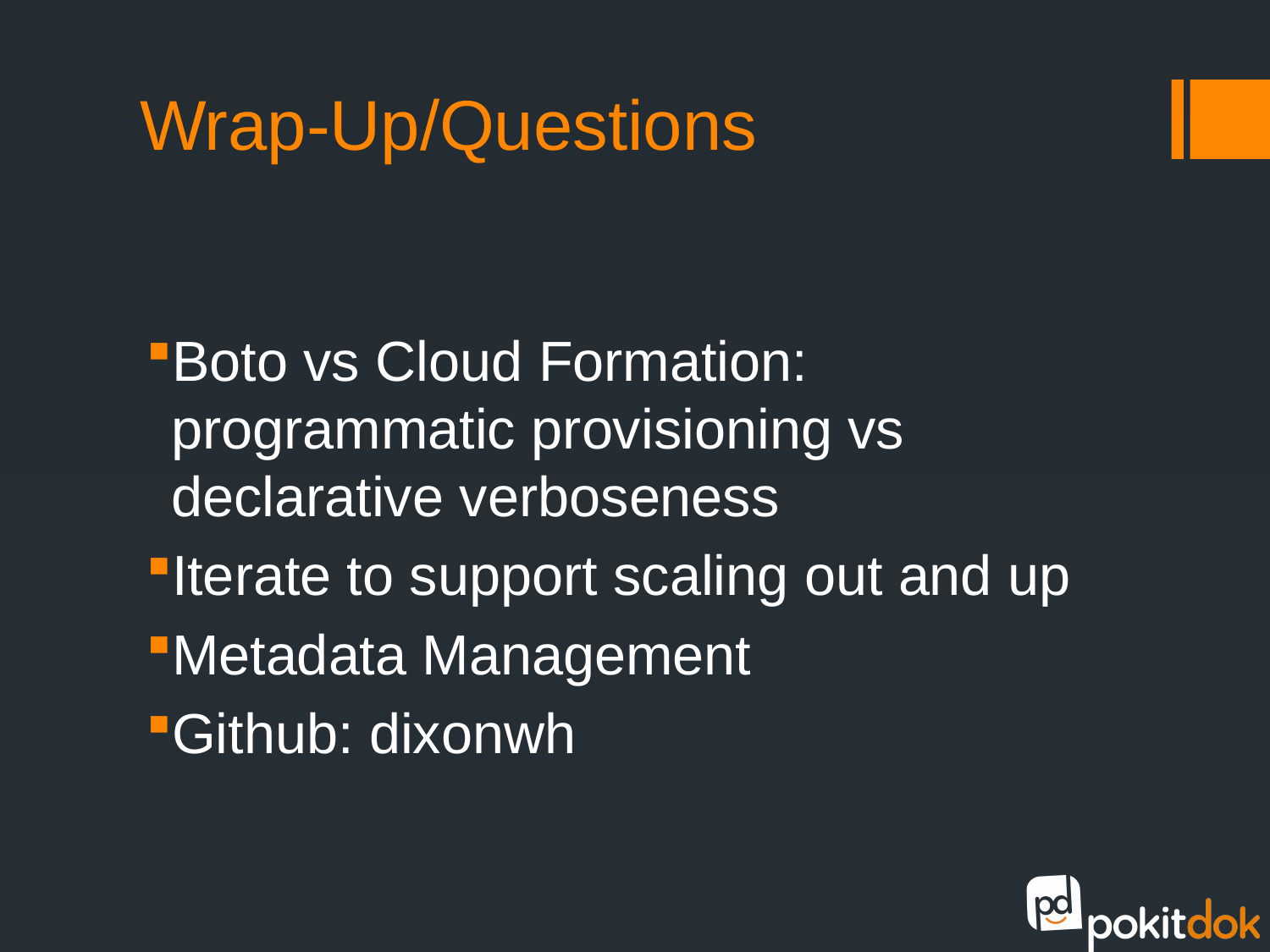

# Wrap-Up/Questions
Boto vs Cloud Formation: programmatic provisioning vs declarative verboseness
Iterate to support scaling out and up
Metadata Management
Github: dixonwh